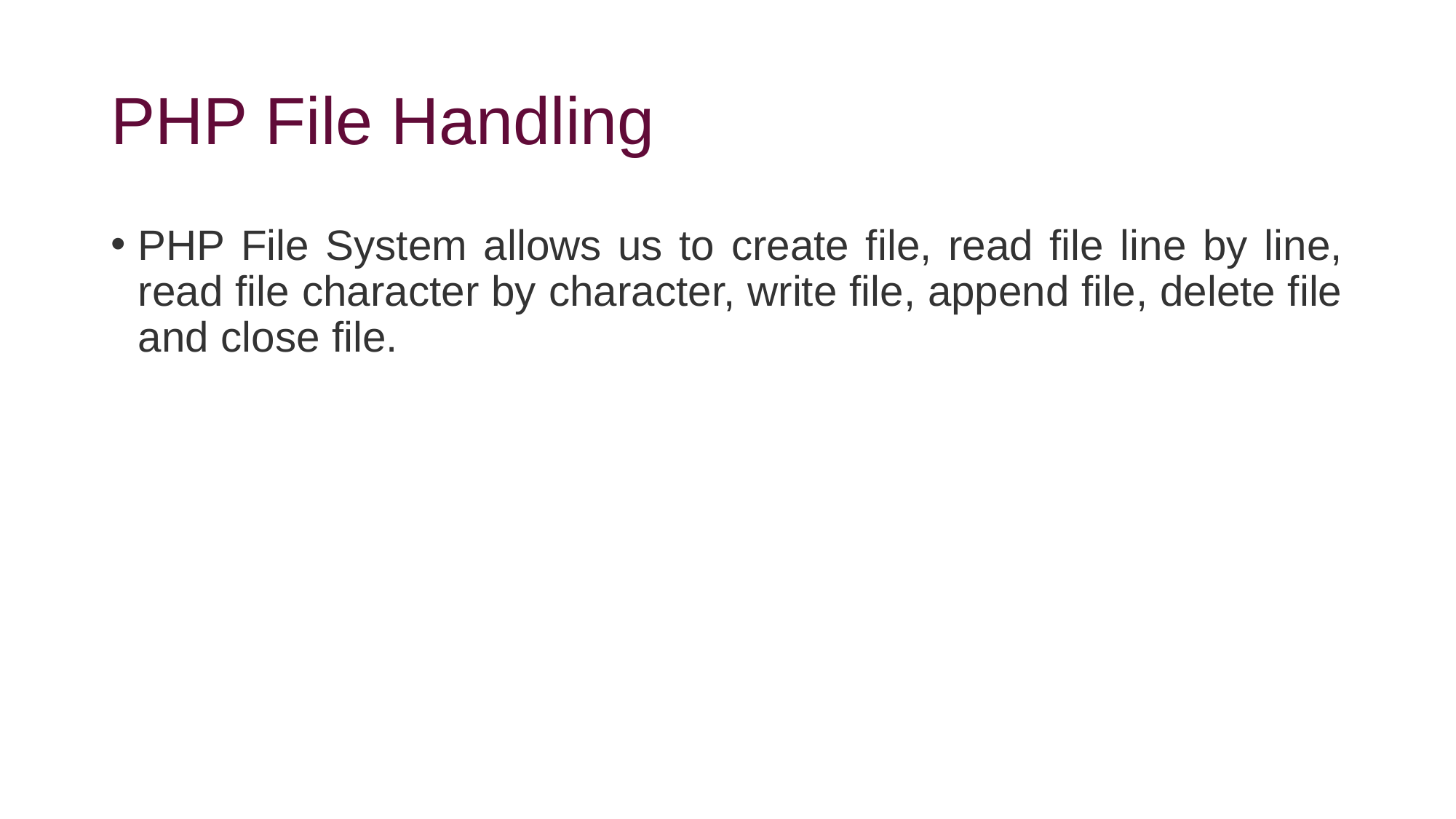

# PHP File Handling
PHP File System allows us to create file, read file line by line, read file character by character, write file, append file, delete file and close file.